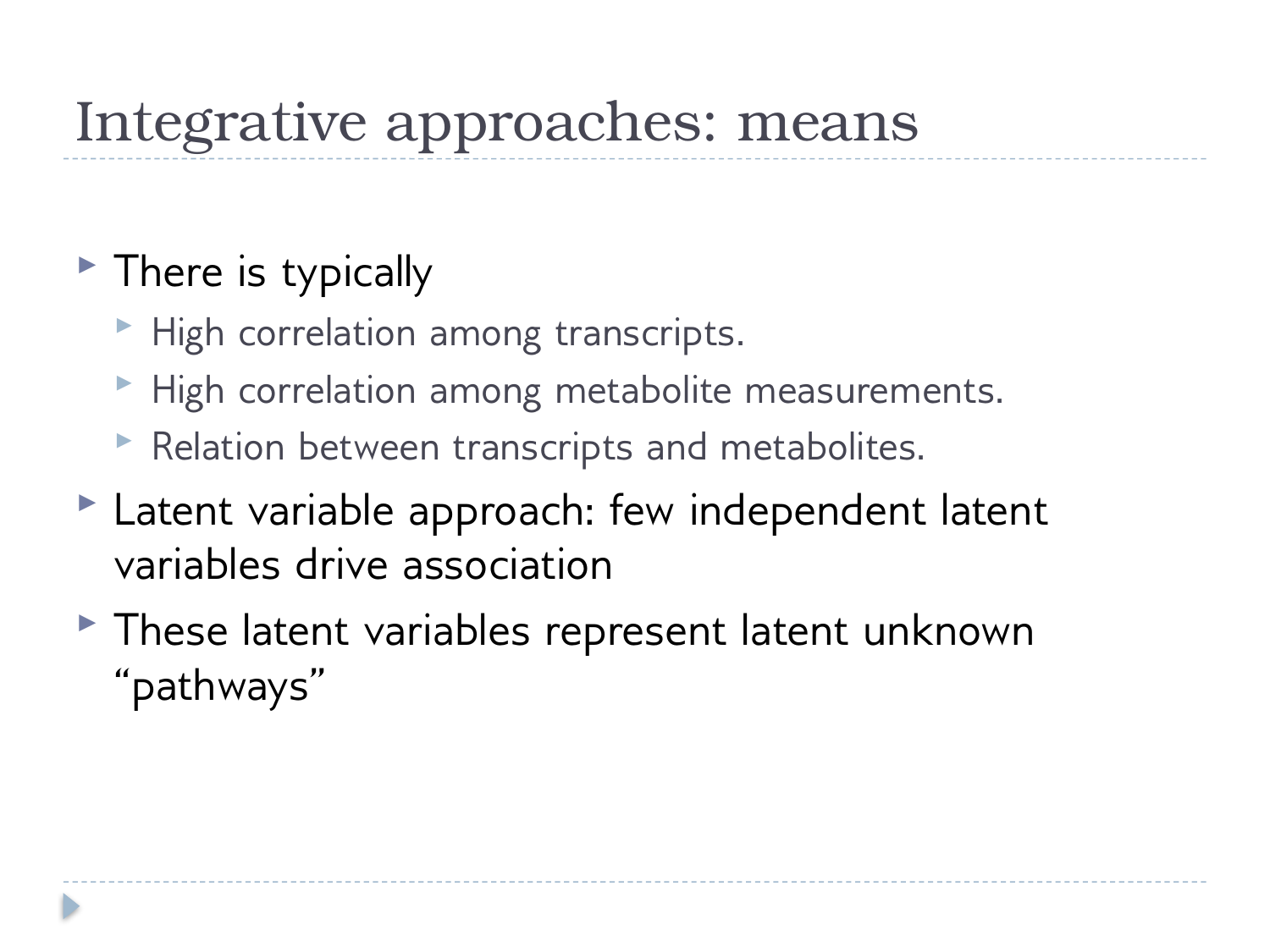

# Integrative approaches: means

There is typically
High correlation among transcripts.
High correlation among metabolite measurements.
Relation between transcripts and metabolites.
Latent variable approach: few independent latent variables drive association
These latent variables represent latent unknown “pathways”